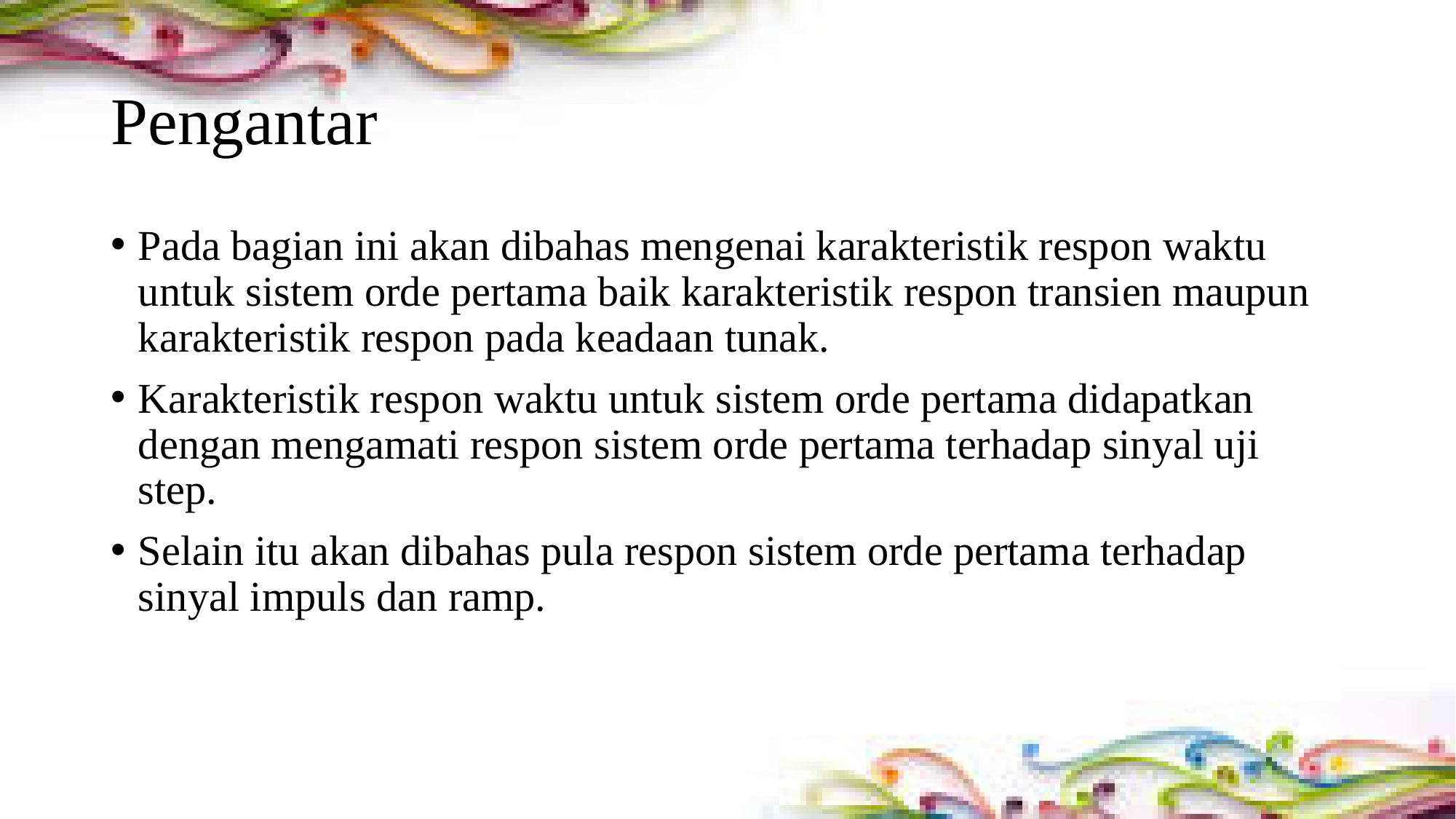

# Pengantar
Pada bagian ini akan dibahas mengenai karakteristik respon waktu untuk sistem orde pertama baik karakteristik respon transien maupun karakteristik respon pada keadaan tunak.
Karakteristik respon waktu untuk sistem orde pertama didapatkan dengan mengamati respon sistem orde pertama terhadap sinyal uji step.
Selain itu akan dibahas pula respon sistem orde pertama terhadap sinyal impuls dan ramp.